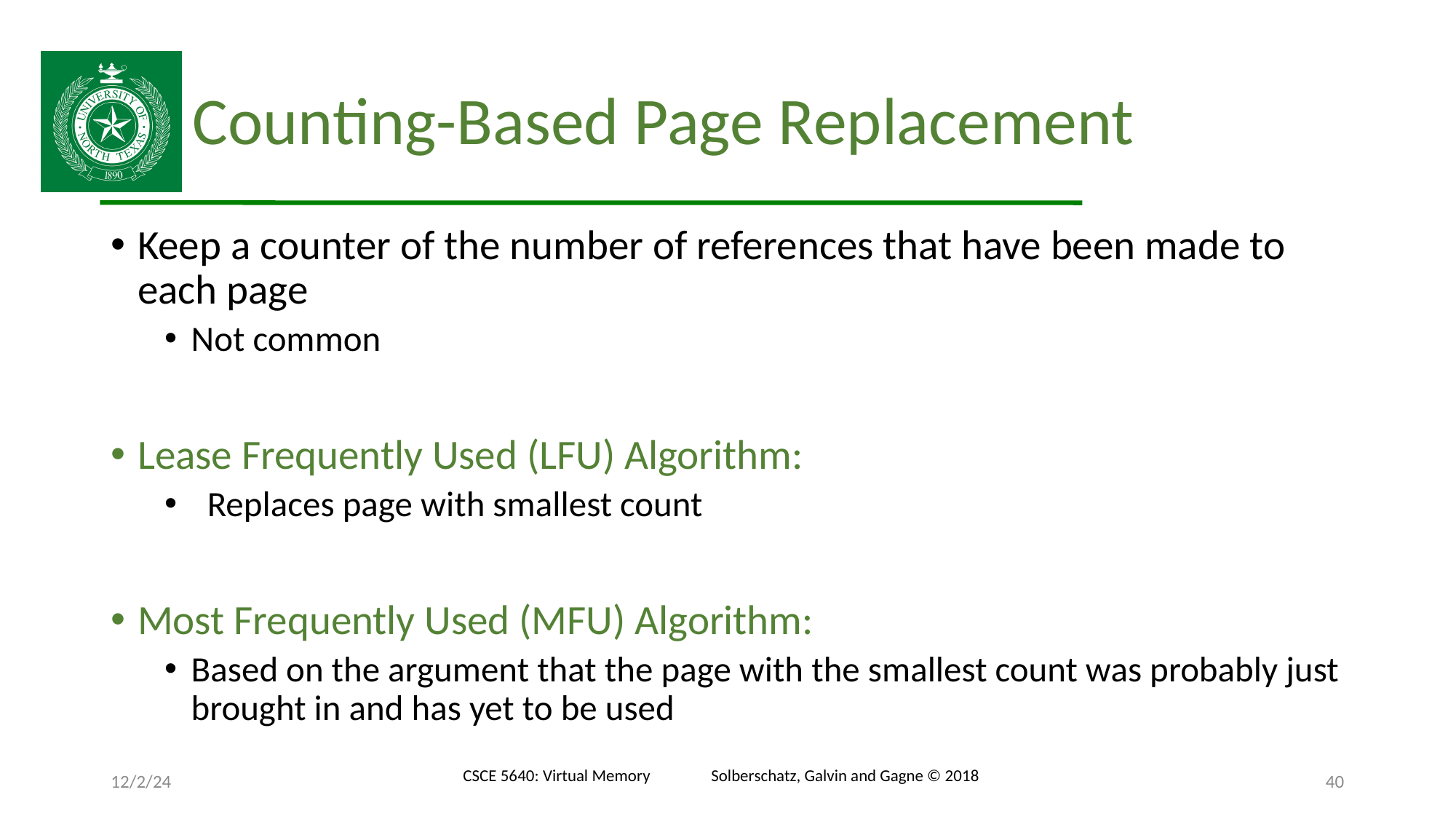

# Counting-Based Page Replacement
Keep a counter of the number of references that have been made to each page
Not common

Lease Frequently Used (LFU) Algorithm:
  Replaces page with smallest count

Most Frequently Used (MFU) Algorithm:
Based on the argument that the page with the smallest count was probably just brought in and has yet to be used
12/2/24
CSCE 5640: Virtual Memory                Solberschatz, Galvin and Gagne © 2018
40